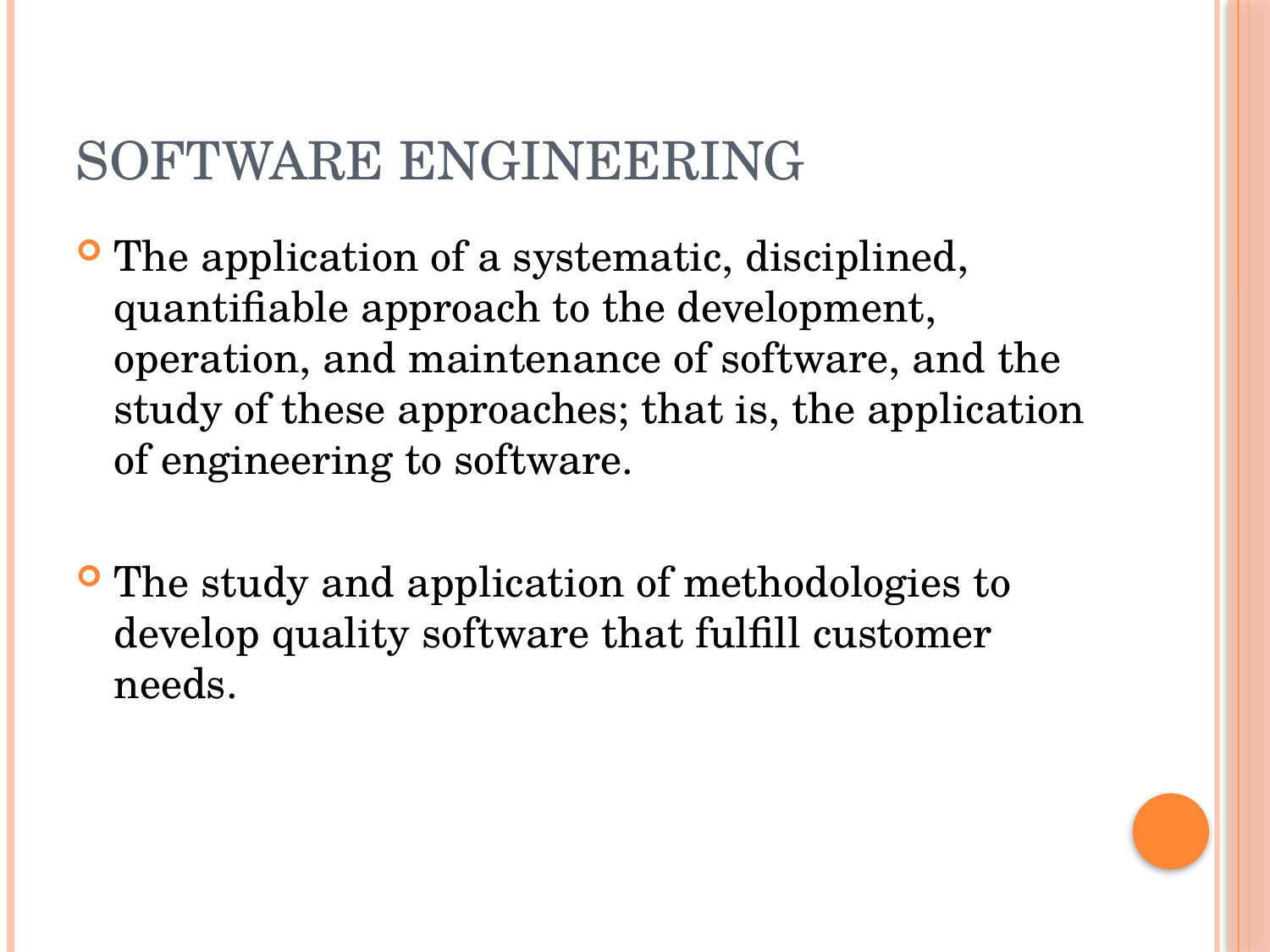

# Software Engineering
The application of a systematic, disciplined, quantifiable approach to the development, operation, and maintenance of software, and the study of these approaches; that is, the application of engineering to software.

The study and application of methodologies to develop quality software that fulfill customer needs.